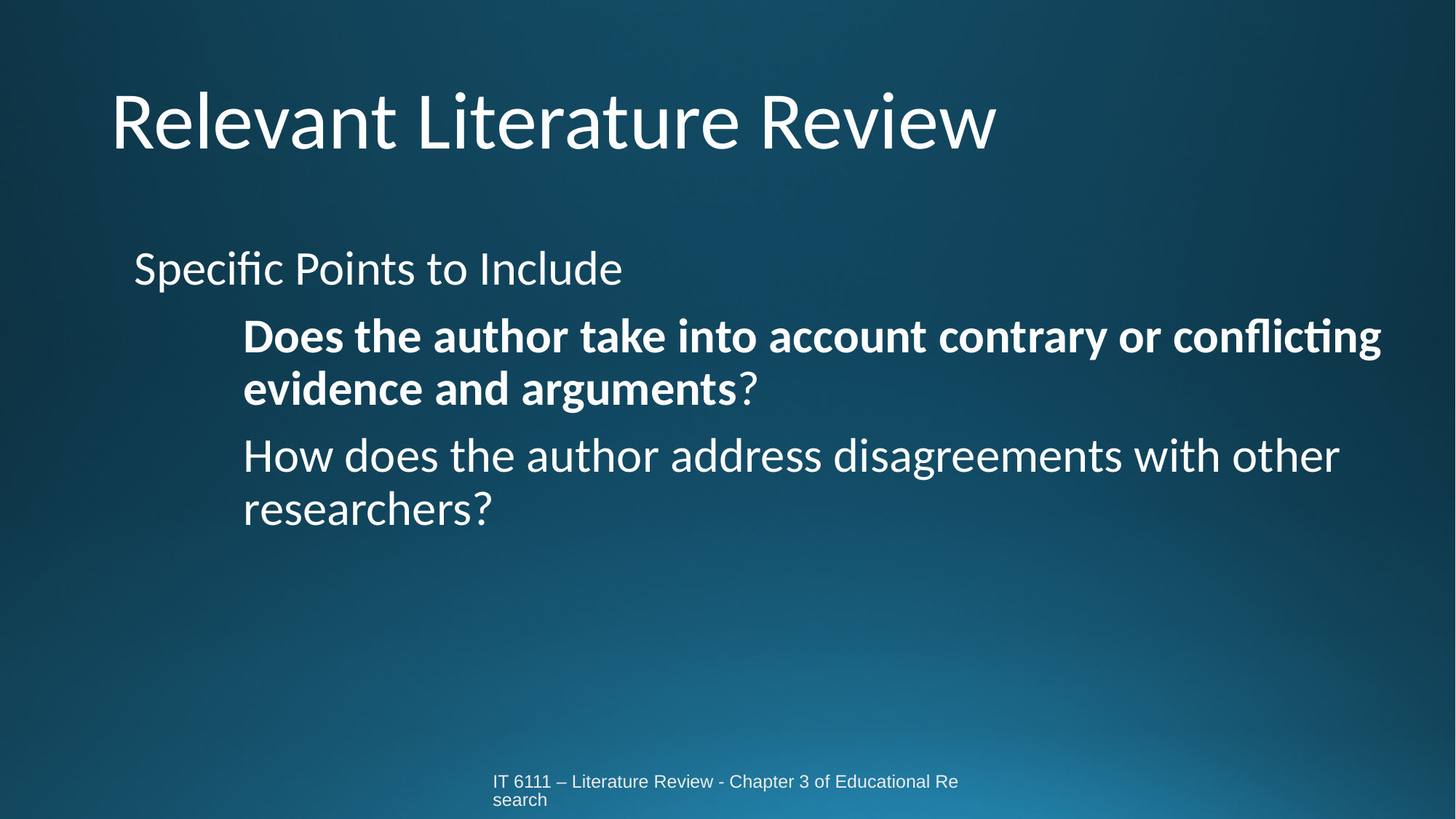

# Relevant Literature Review
Specific Points to Include
	Does the author take into account contrary or conflicting 	evidence and arguments?
	How does the author address disagreements with other 	researchers?

IT 6111 – Literature Review - Chapter 3 of Educational Research